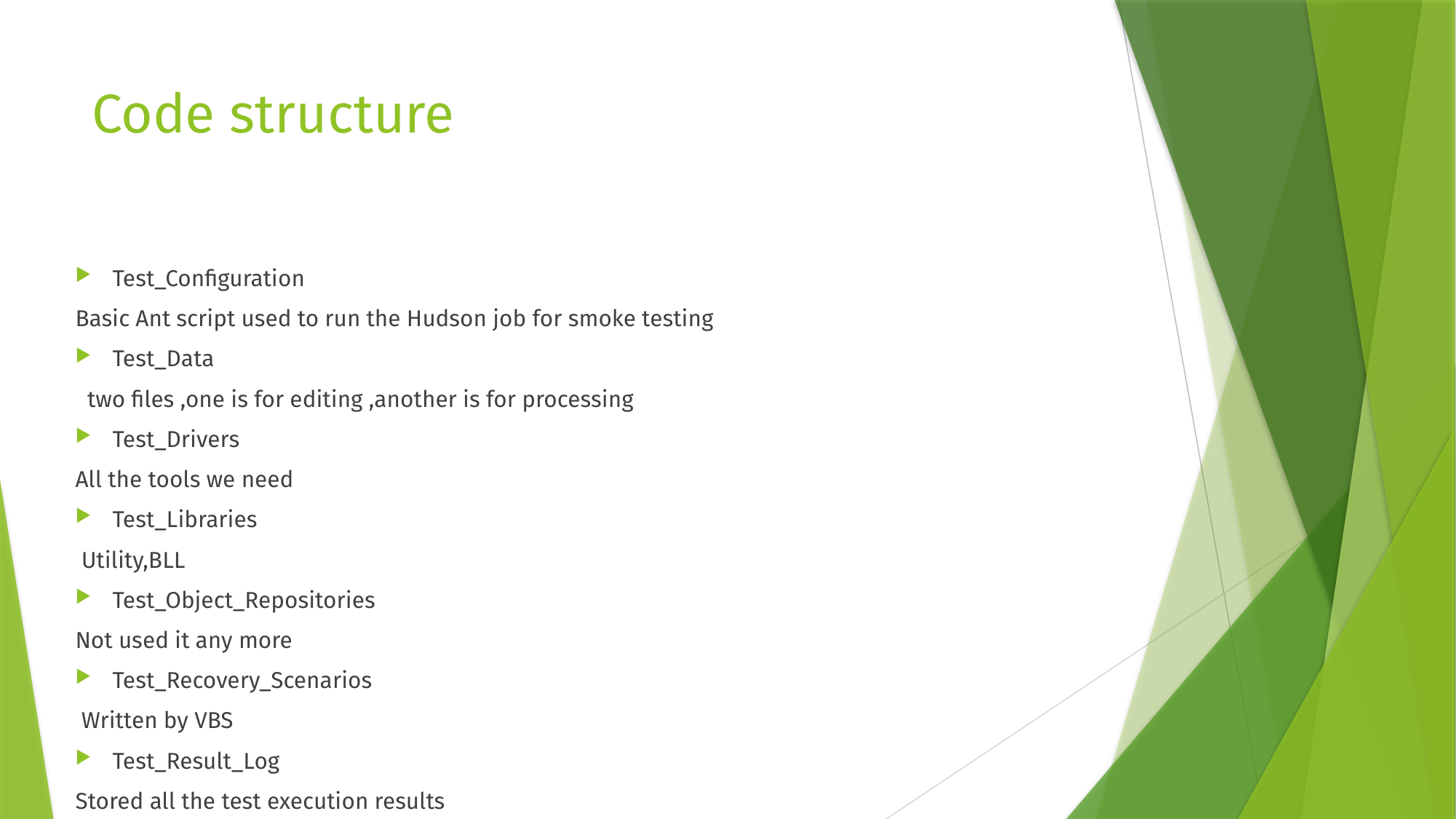

# Code structure
Test_Configuration
Basic Ant script used to run the Hudson job for smoke testing
Test_Data
  two files ,one is for editing ,another is for processing
Test_Drivers
All the tools we need
Test_Libraries
 Utility,BLL
Test_Object_Repositories
Not used it any more
Test_Recovery_Scenarios
 Written by VBS
Test_Result_Log
Stored all the test execution results